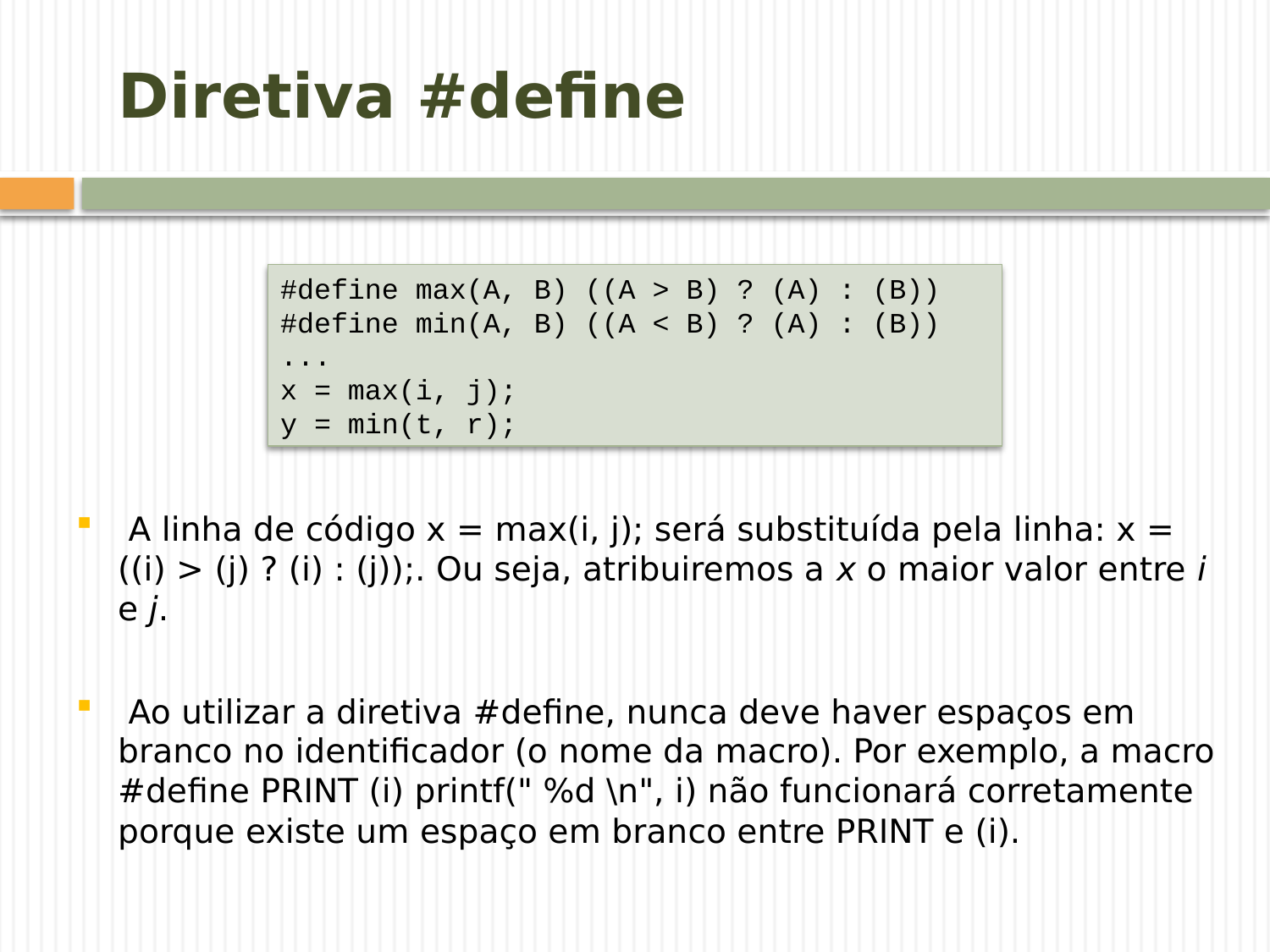

# Diretiva #define

 A linha de código x = max(i, j); será substituída pela linha: x = ((i) > (j) ? (i) : (j));. Ou seja, atribuiremos a x o maior valor entre i e j.

 Ao utilizar a diretiva #define, nunca deve haver espaços em branco no identificador (o nome da macro). Por exemplo, a macro #define PRINT (i) printf(" %d \n", i) não funcionará corretamente porque existe um espaço em branco entre PRINT e (i).

#define max(A, B) ((A > B) ? (A) : (B))
#define min(A, B) ((A < B) ? (A) : (B))
...
x = max(i, j);
y = min(t, r);